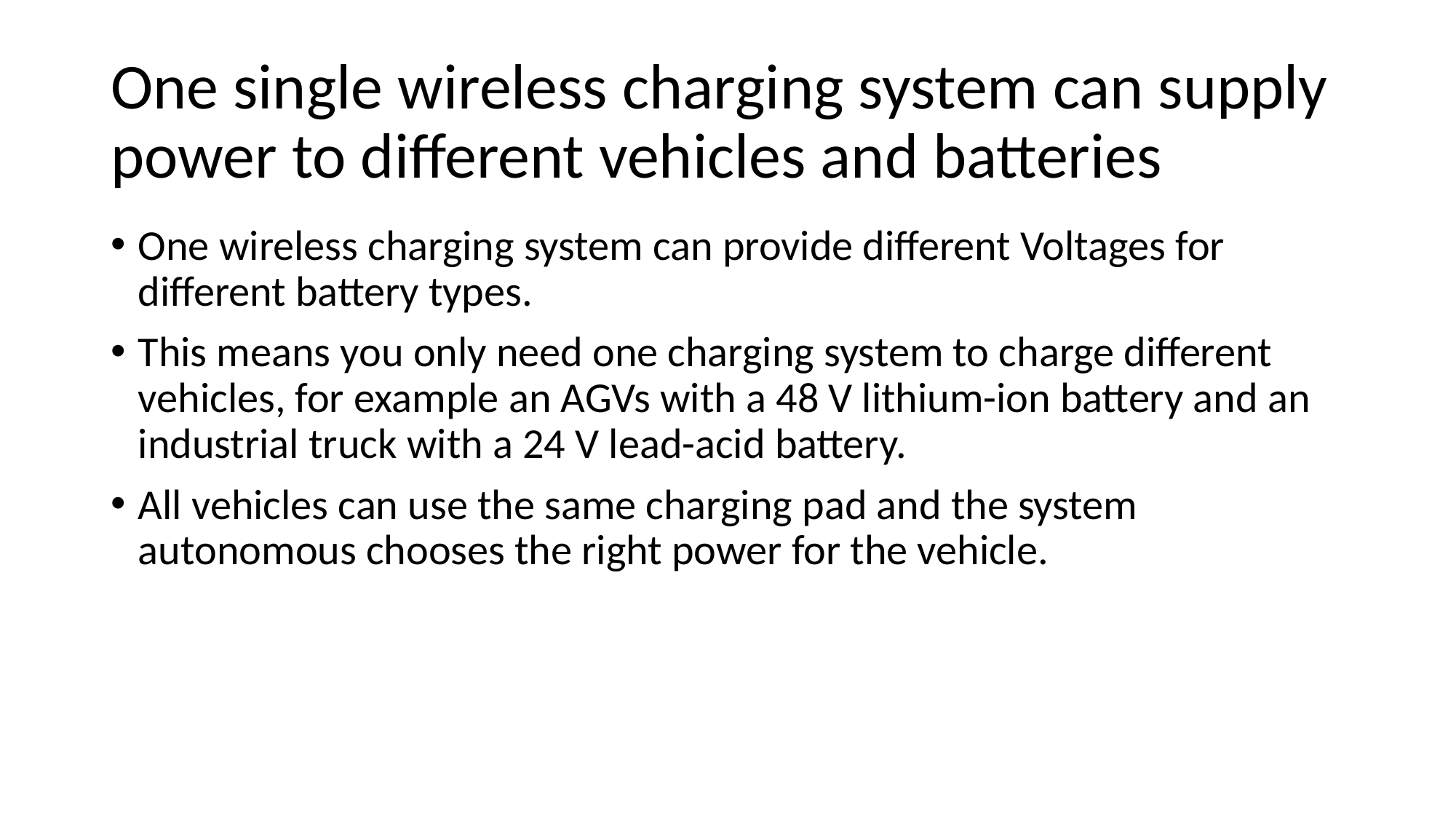

# One single wireless charging system can supply power to different vehicles and batteries
One wireless charging system can provide different Voltages for different battery types.
This means you only need one charging system to charge different vehicles, for example an AGVs with a 48 V lithium-ion battery and an industrial truck with a 24 V lead-acid battery.
All vehicles can use the same charging pad and the system autonomous chooses the right power for the vehicle.